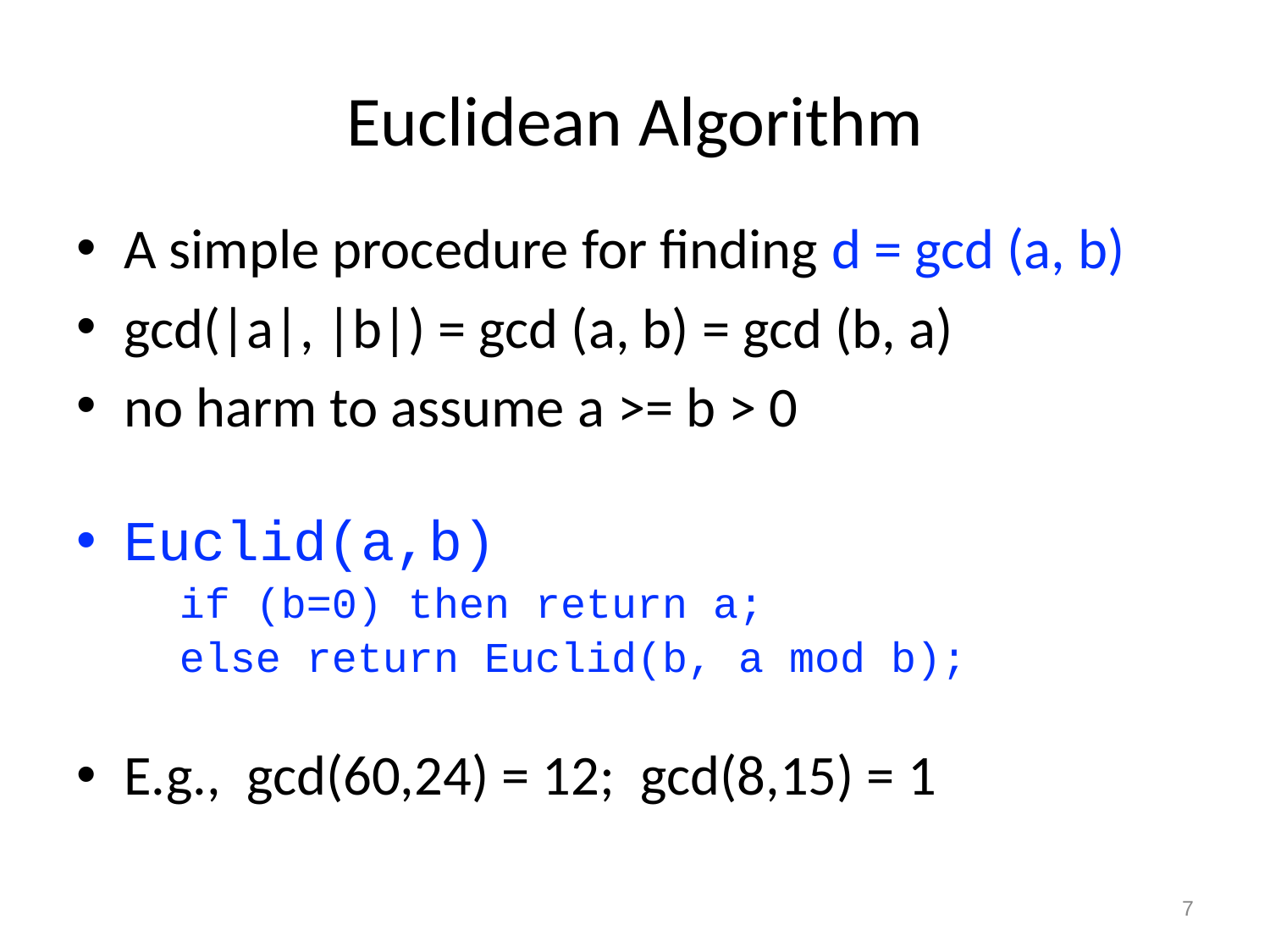

# Euclidean Algorithm
A simple procedure for finding d = gcd (a, b)
gcd(|a|, |b|) = gcd (a, b) = gcd (b, a)
no harm to assume a >= b > 0

Euclid(a,b)
	if (b=0) then return a;
	else return Euclid(b, a mod b);

E.g.,  gcd(60,24) = 12;  gcd(8,15) = 1

7